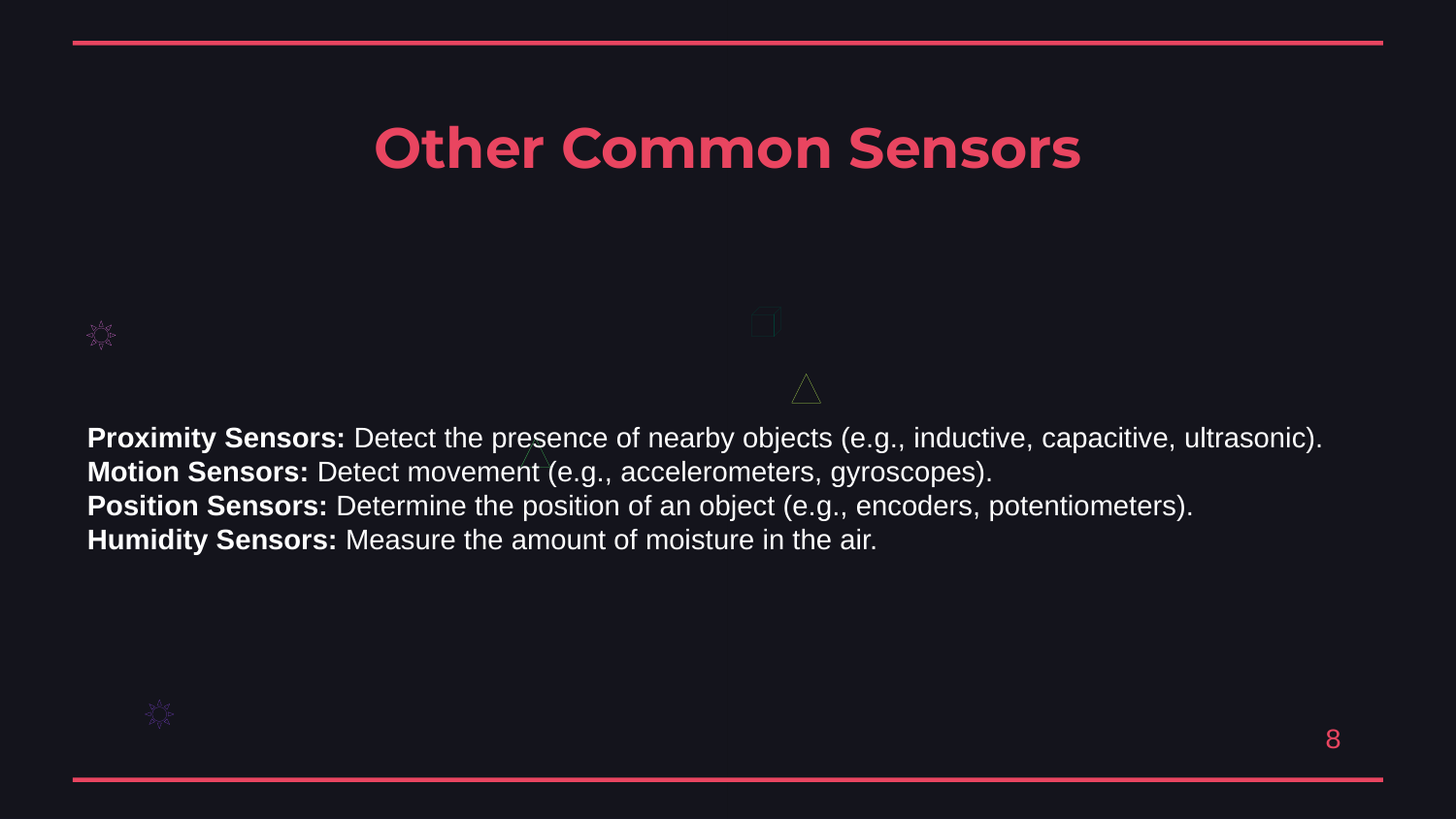

Other Common Sensors

Proximity Sensors: Detect the presence of nearby objects (e.g., inductive, capacitive, ultrasonic).
Motion Sensors: Detect movement (e.g., accelerometers, gyroscopes).
Position Sensors: Determine the position of an object (e.g., encoders, potentiometers).
Humidity Sensors: Measure the amount of moisture in the air.

8